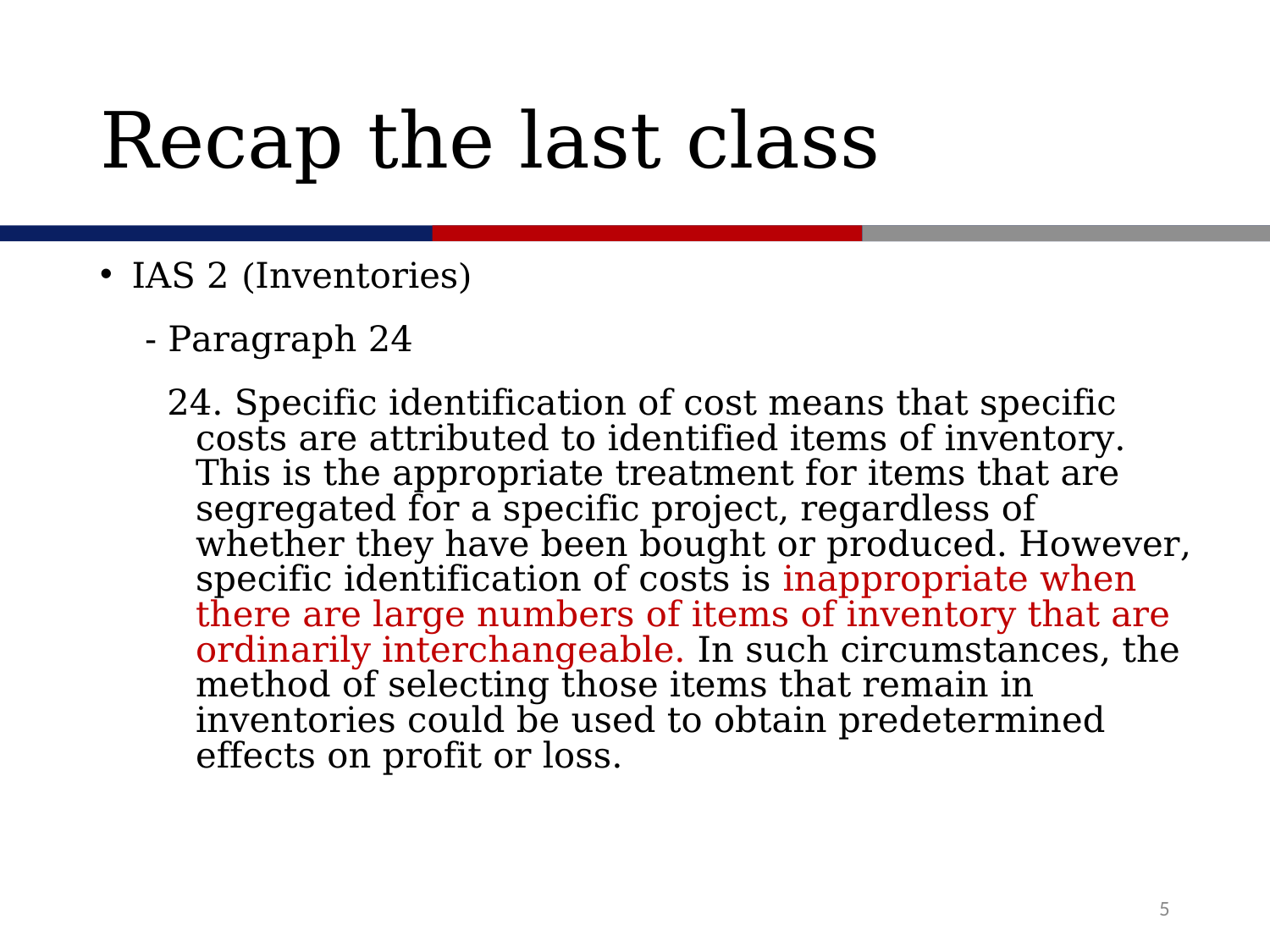

# Recap the last class
IAS 2 (Inventories)
    - Paragraph 24
      24. Specific identification of cost means that specific costs are attributed to identified items of inventory. This is the appropriate treatment for items that are segregated for a specific project, regardless of whether they have been bought or produced. However, specific identification of costs is inappropriate when there are large numbers of items of inventory that are ordinarily interchangeable. In such circumstances, the method of selecting those items that remain in inventories could be used to obtain predetermined effects on profit or loss.
5